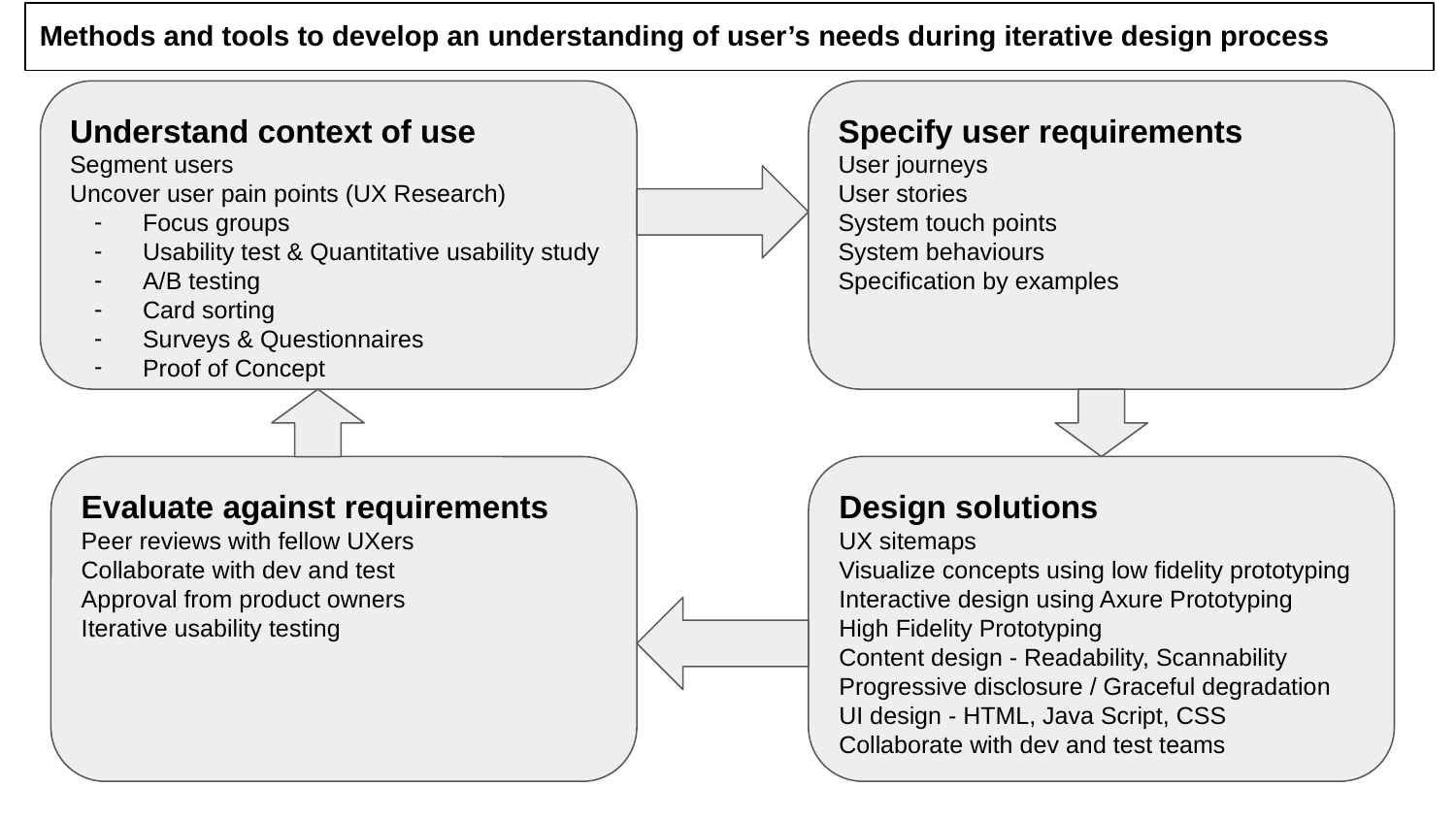

Methods and tools to develop an understanding of user’s needs during iterative design process

Understand context of use
Segment users
Uncover user pain points (UX Research)
Focus groups
Usability test & Quantitative usability study
A/B testing
Card sorting
Surveys & Questionnaires
Proof of Concept
Specify user requirements
User journeys
User stories
System touch points
System behaviours
Specification by examples

Design solutions
UX sitemaps
Visualize concepts using low fidelity prototyping
Interactive design using Axure Prototyping
High Fidelity Prototyping
Content design - Readability, Scannability
Progressive disclosure / Graceful degradation
UI design - HTML, Java Script, CSS
Collaborate with dev and test teams
Evaluate against requirements
Peer reviews with fellow UXers
Collaborate with dev and test
Approval from product owners
Iterative usability testing